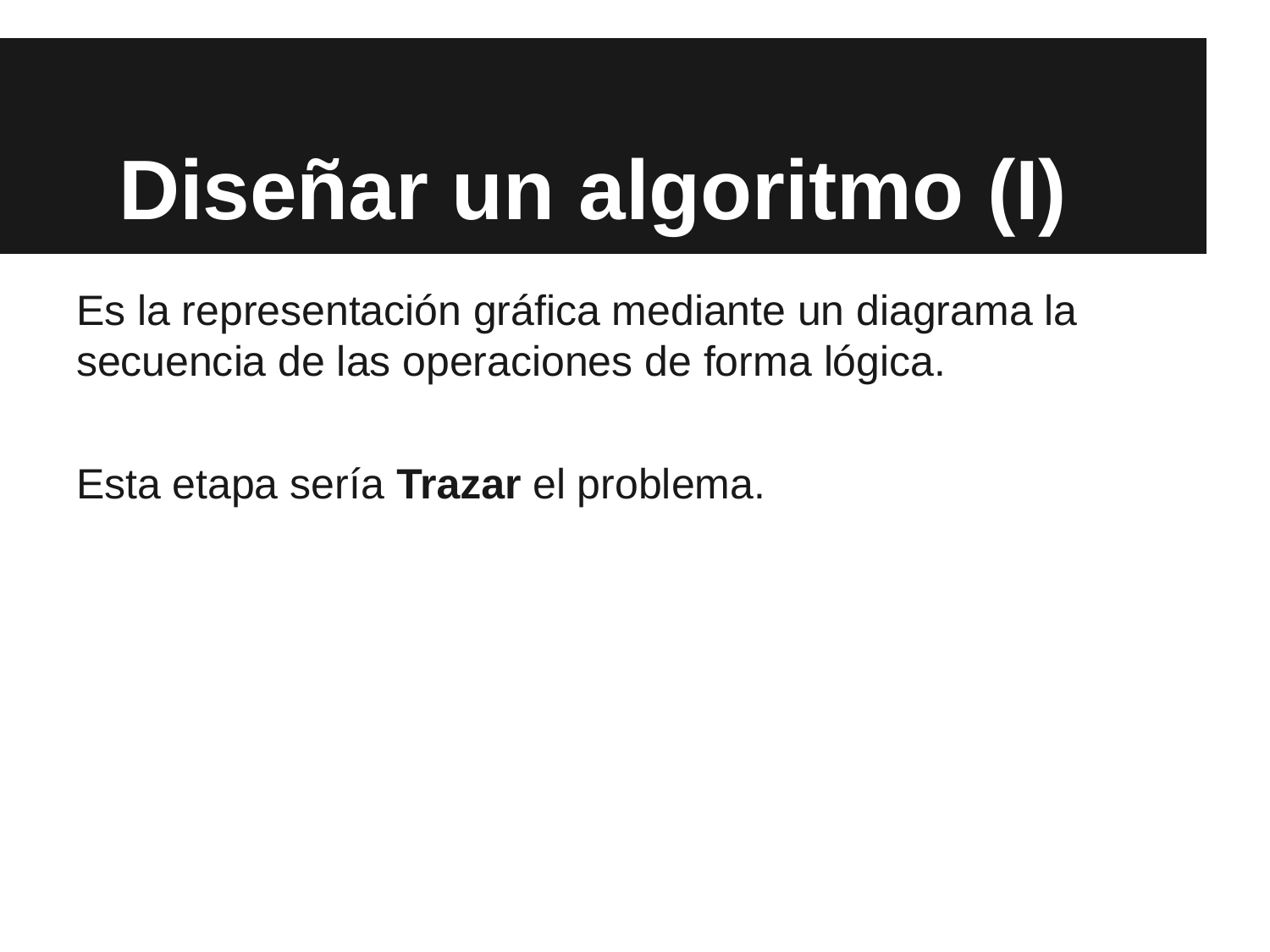

# Diseñar un algoritmo (I)
Es la representación gráfica mediante un diagrama la secuencia de las operaciones de forma lógica.

Esta etapa sería Trazar el problema.